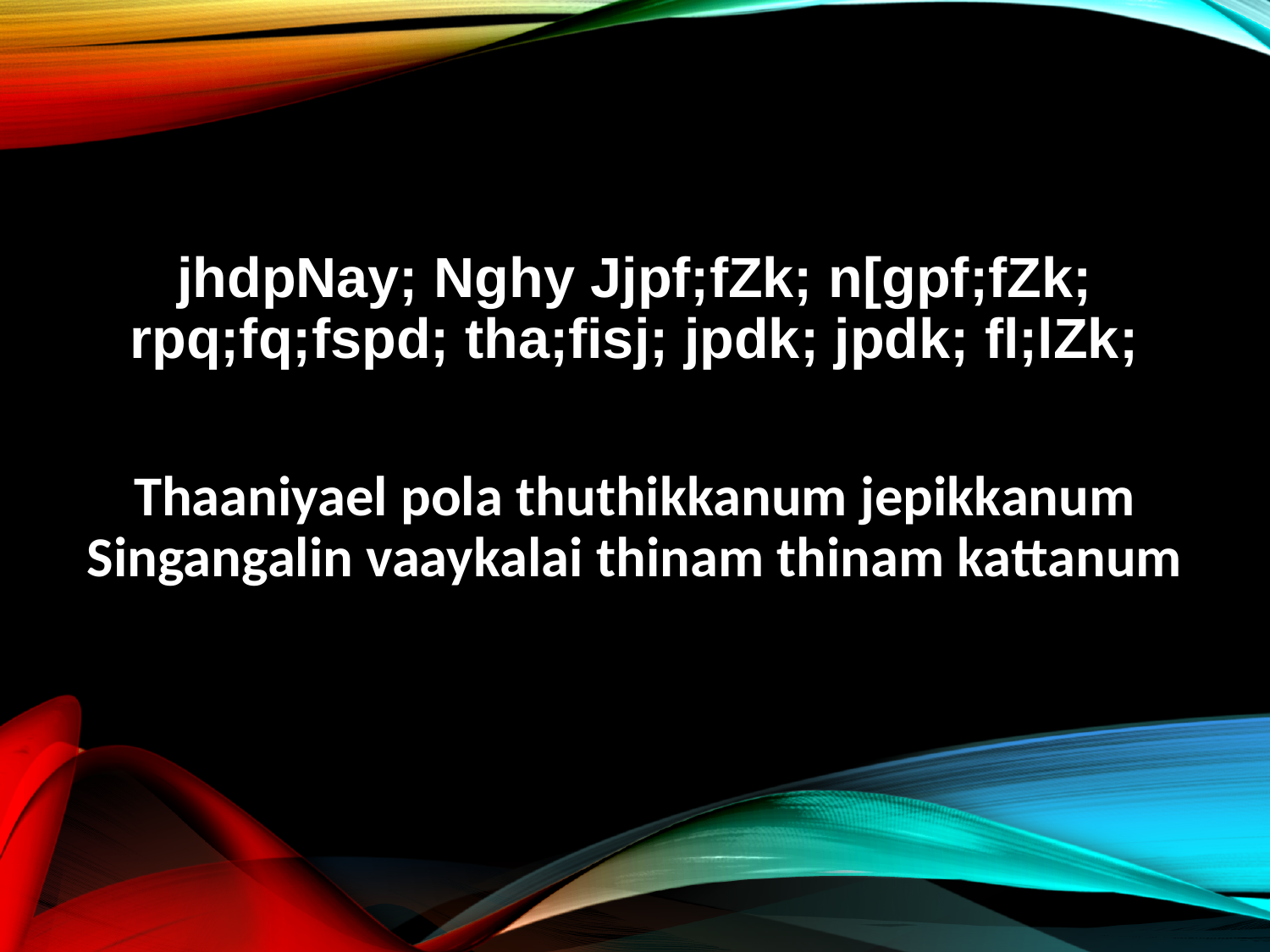

jhdpNay; Nghy Jjpf;fZk; n[gpf;fZk;
rpq;fq;fspd; tha;fisj; jpdk; jpdk; fl;lZk;

Thaaniyael pola thuthikkanum jepikkanum
Singangalin vaaykalai thinam thinam kattanum